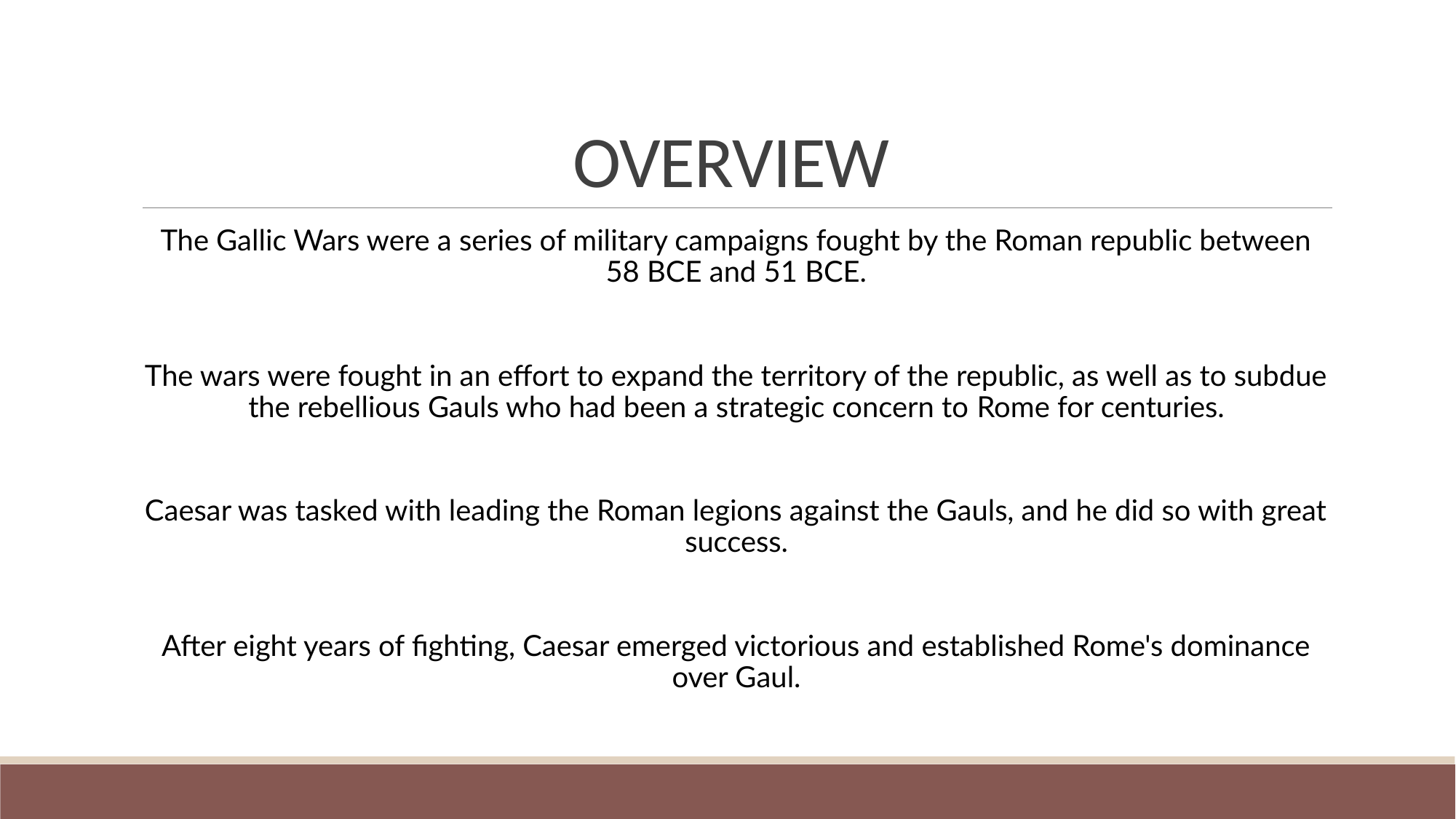

# OVERVIEW
The Gallic Wars were a series of military campaigns fought by the Roman republic between 58 BCE and 51 BCE.

The wars were fought in an effort to expand the territory of the republic, as well as to subdue the rebellious Gauls who had been a strategic concern to Rome for centuries.

Caesar was tasked with leading the Roman legions against the Gauls, and he did so with great success.

After eight years of fighting, Caesar emerged victorious and established Rome's dominance over Gaul.